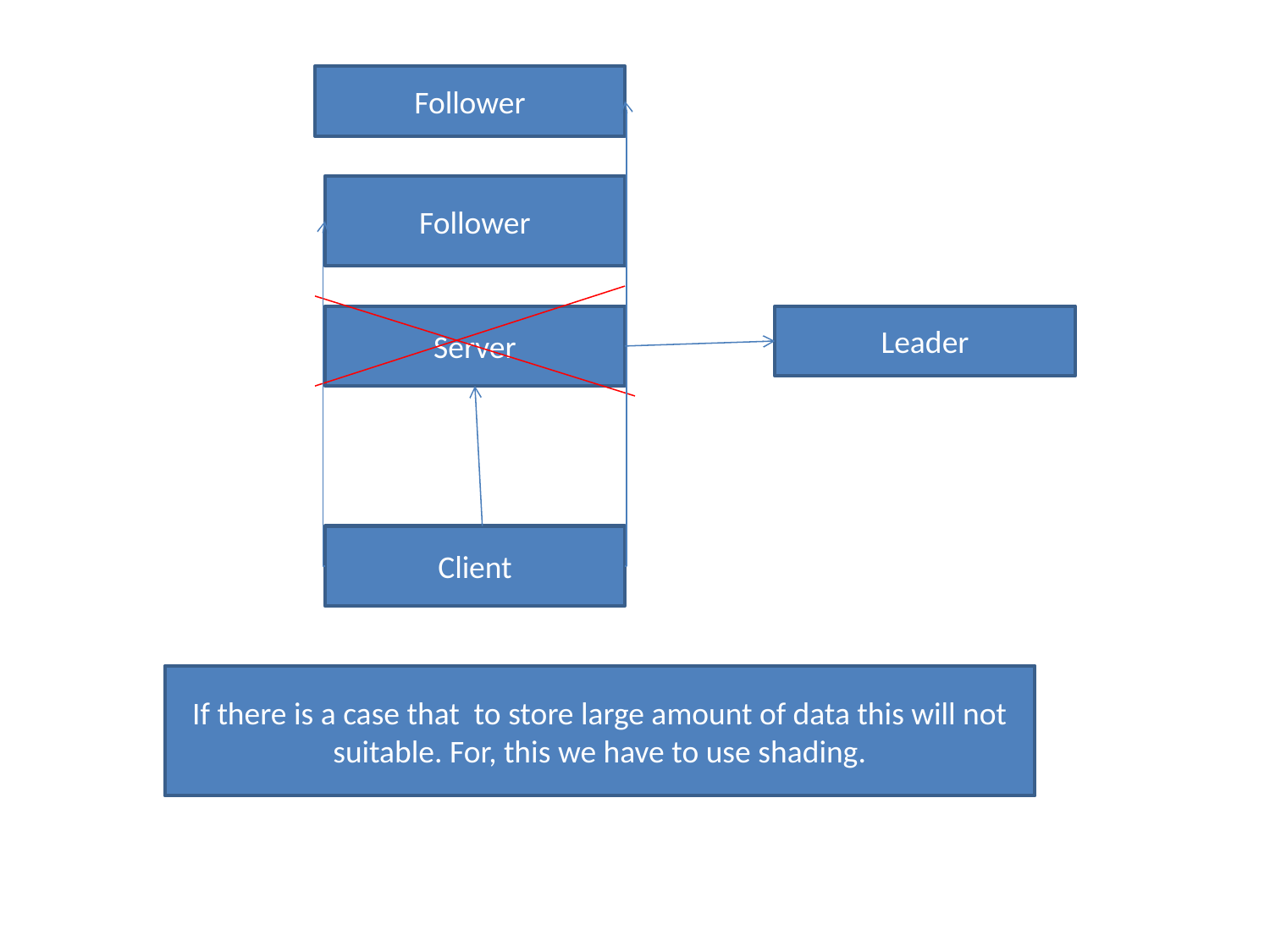

Follower
Follower
Server
Leader
Client
If there is a case that  to store large amount of data this will not suitable. For, this we have to use shading.